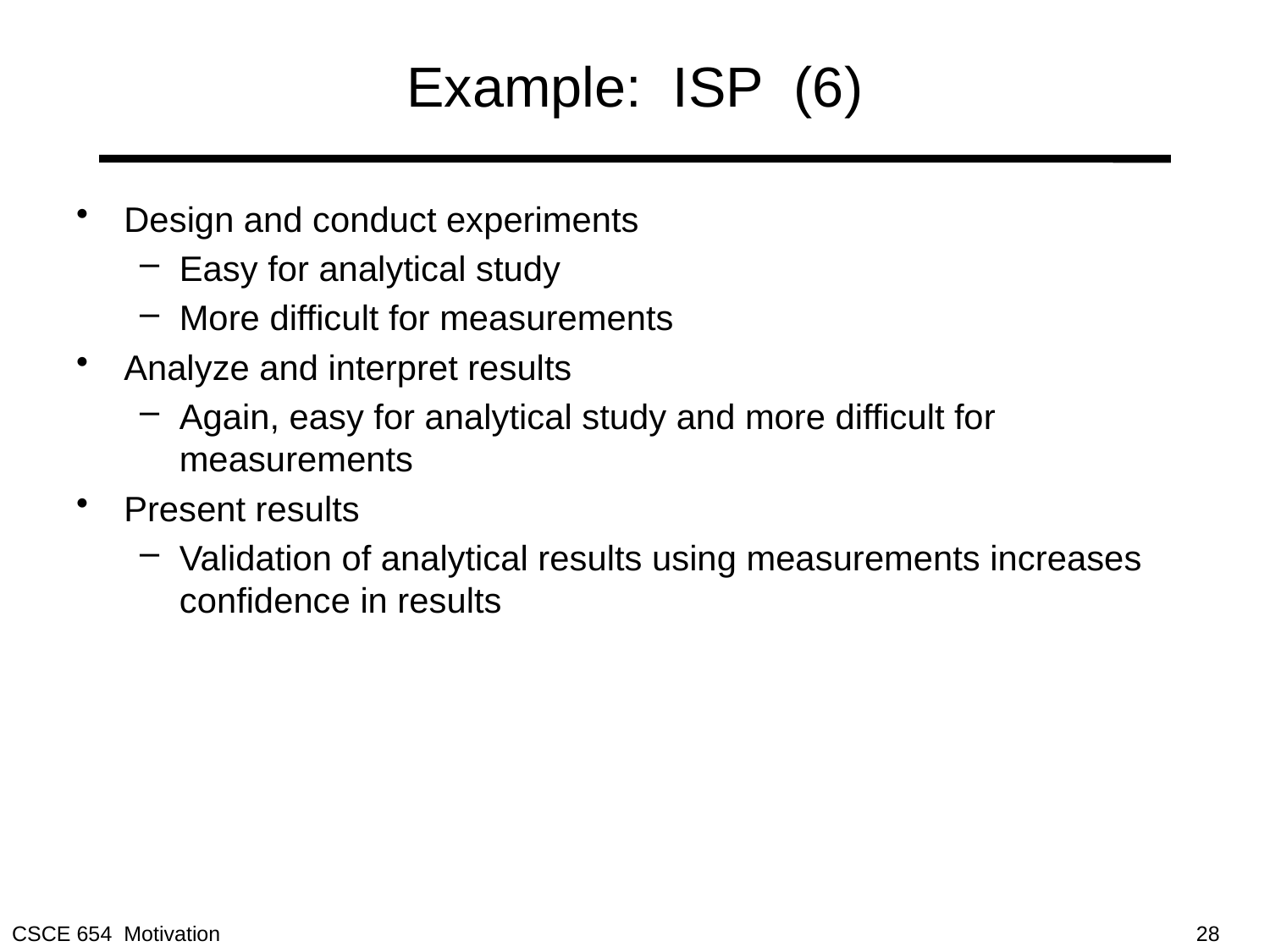

# Example:  ISP  (6)
Design and conduct experiments
Easy for analytical study
More difficult for measurements
Analyze and interpret results
Again, easy for analytical study and more difficult for measurements
Present results
Validation of analytical results using measurements increases confidence in results